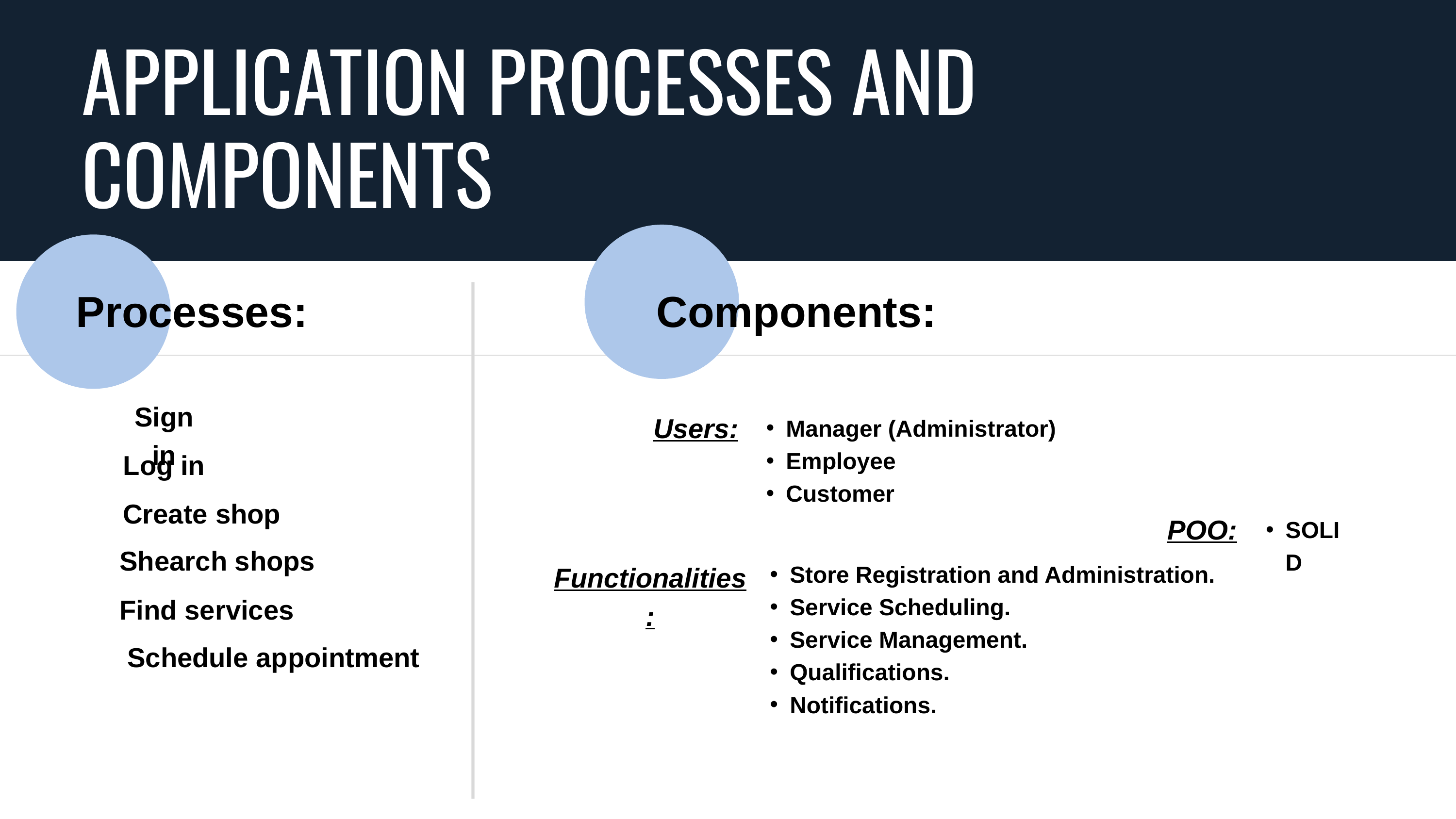

APPLICATION PROCESSES AND COMPONENTS

Processes:
 Components:

Sign in
Users:
Manager (Administrator)
Employee
Customer
Log in
Create shop
POO:
SOLID
Shearch shops
Store Registration and Administration.
Service Scheduling.
Service Management.
Qualifications.
Notifications.

Functionalities:
Find services
Schedule appointment